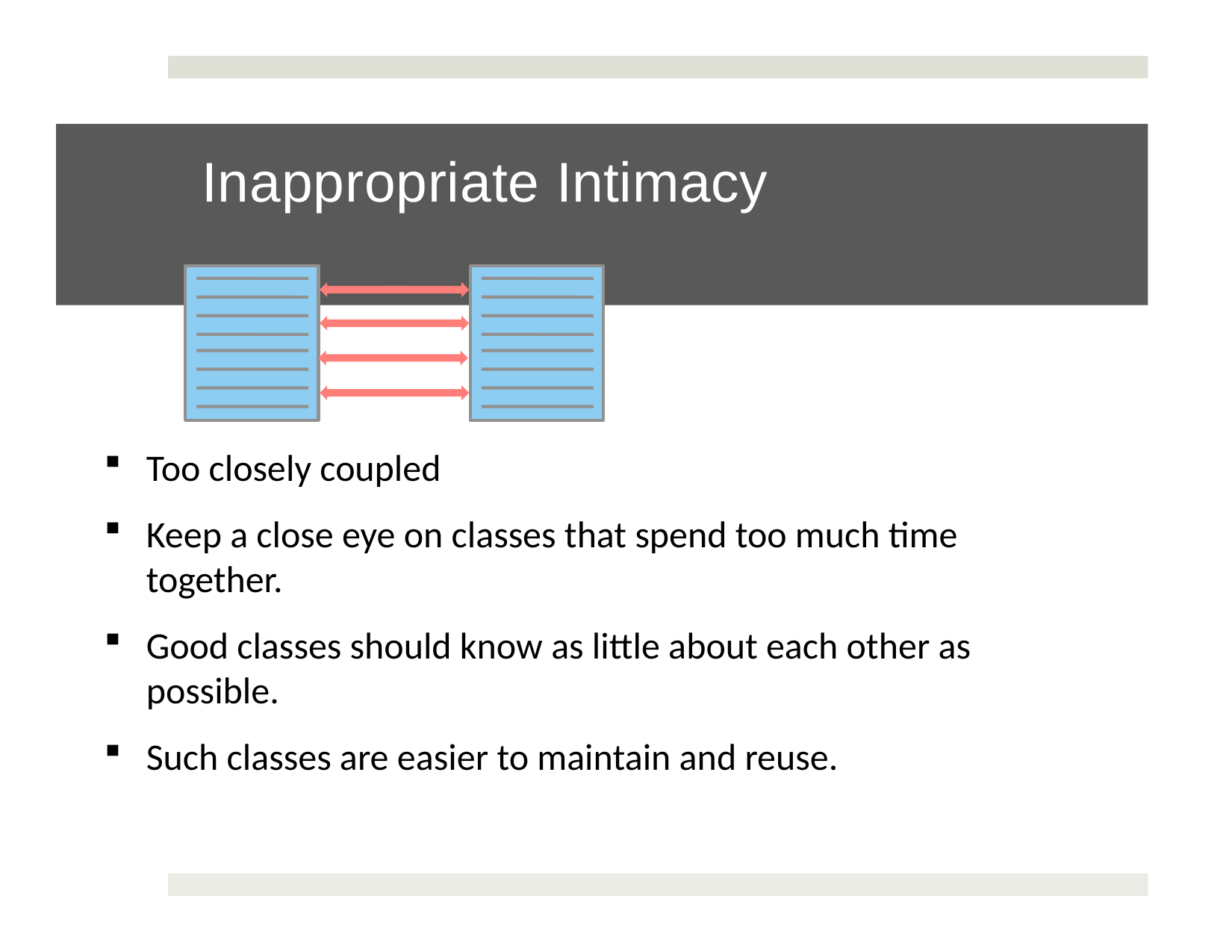

# Inappropriate Intimacy

Too closely coupled
Keep a close eye on classes that spend too much time together.
Good classes should know as little about each other as possible.
Such classes are easier to maintain and reuse.